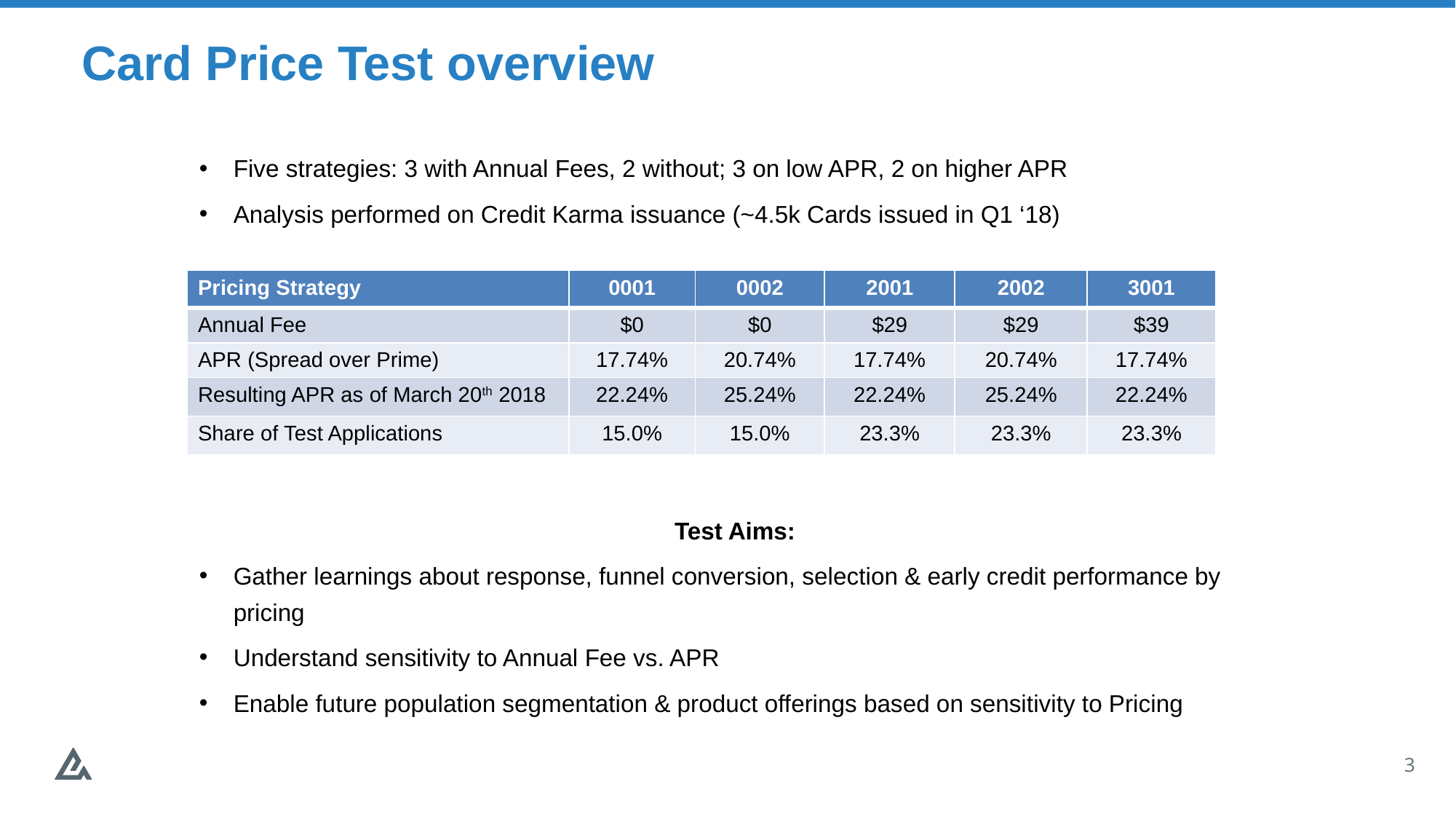

# Card Price Test overview
Five strategies: 3 with Annual Fees, 2 without; 3 on low APR, 2 on higher APR
Analysis performed on Credit Karma issuance (~4.5k Cards issued in Q1 ‘18)
| Pricing Strategy | 0001 | 0002 | 2001 | 2002 | 3001 |
| --- | --- | --- | --- | --- | --- |
| Annual Fee | $0 | $0 | $29 | $29 | $39 |
| APR (Spread over Prime) | 17.74% | 20.74% | 17.74% | 20.74% | 17.74% |
| Resulting APR as of March 20th 2018 | 22.24% | 25.24% | 22.24% | 25.24% | 22.24% |
| Share of Test Applications | 15.0% | 15.0% | 23.3% | 23.3% | 23.3% |
Test Aims:
Gather learnings about response, funnel conversion, selection & early credit performance by pricing
Understand sensitivity to Annual Fee vs. APR
Enable future population segmentation & product offerings based on sensitivity to Pricing
3